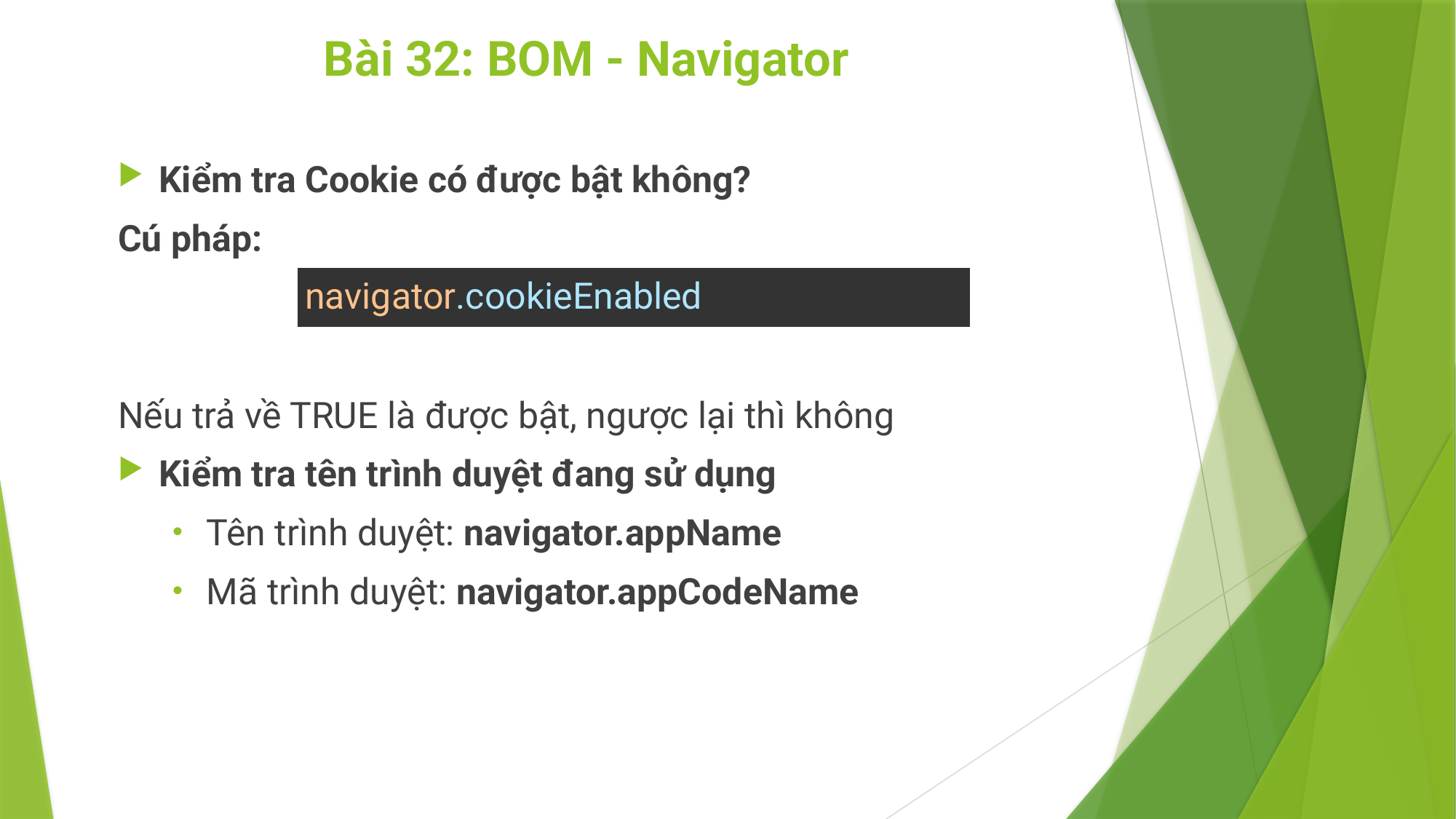

# Bài 32: BOM - Navigator
Kiểm tra Cookie có được bật không?
Cú pháp:

Nếu trả về TRUE là được bật, ngược lại thì không
Kiểm tra tên trình duyệt đang sử dụng
Tên trình duyệt: navigator.appName
Mã trình duyệt: navigator.appCodeName

| navigator.cookieEnabled |
| --- |